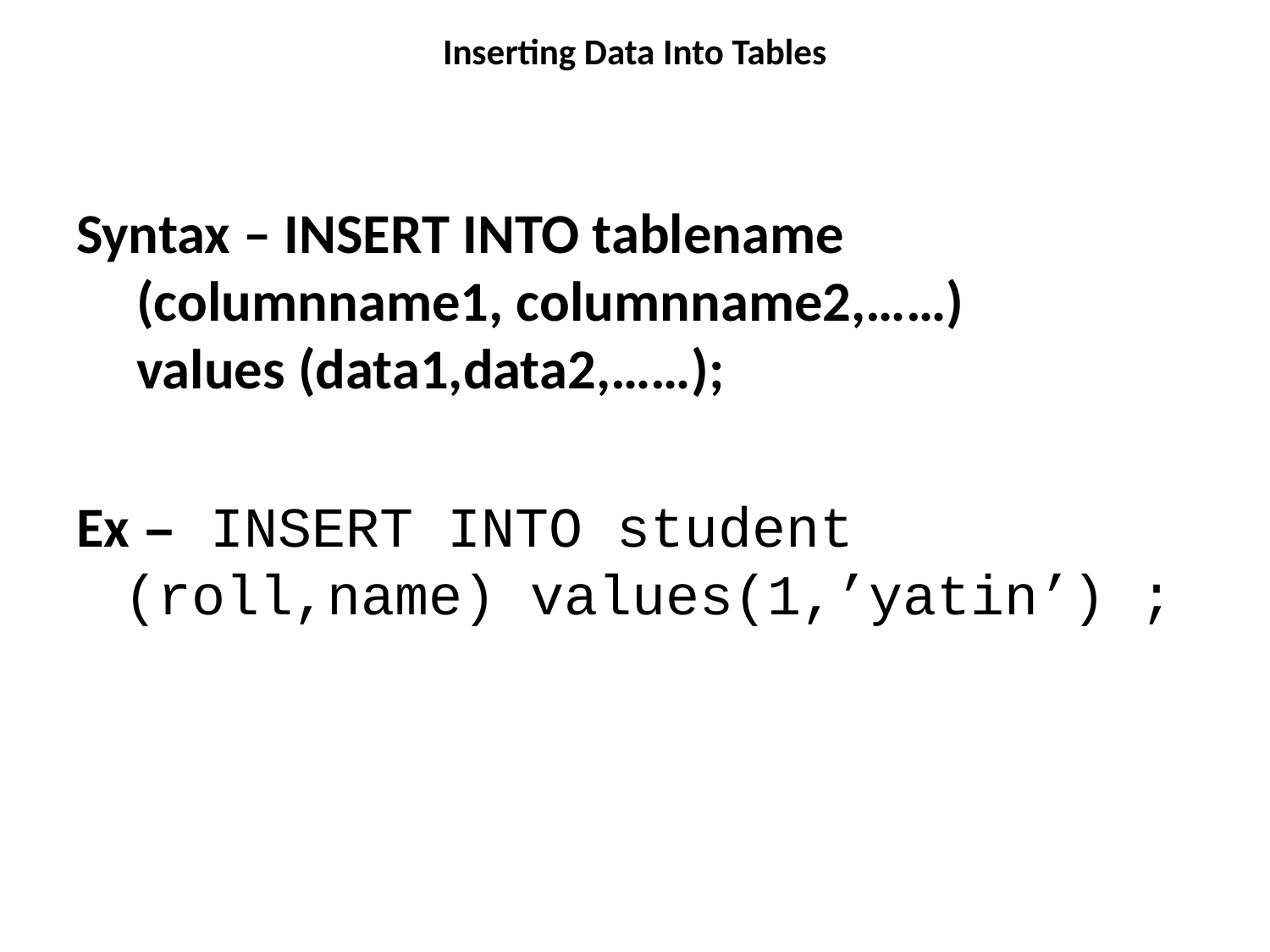

# Inserting Data Into Tables
Syntax – INSERT INTO tablename 			      (columnname1, columnname2,……)     	      values (data1,data2,……);

Ex – INSERT INTO student (roll,name) values(1,’yatin’) ;